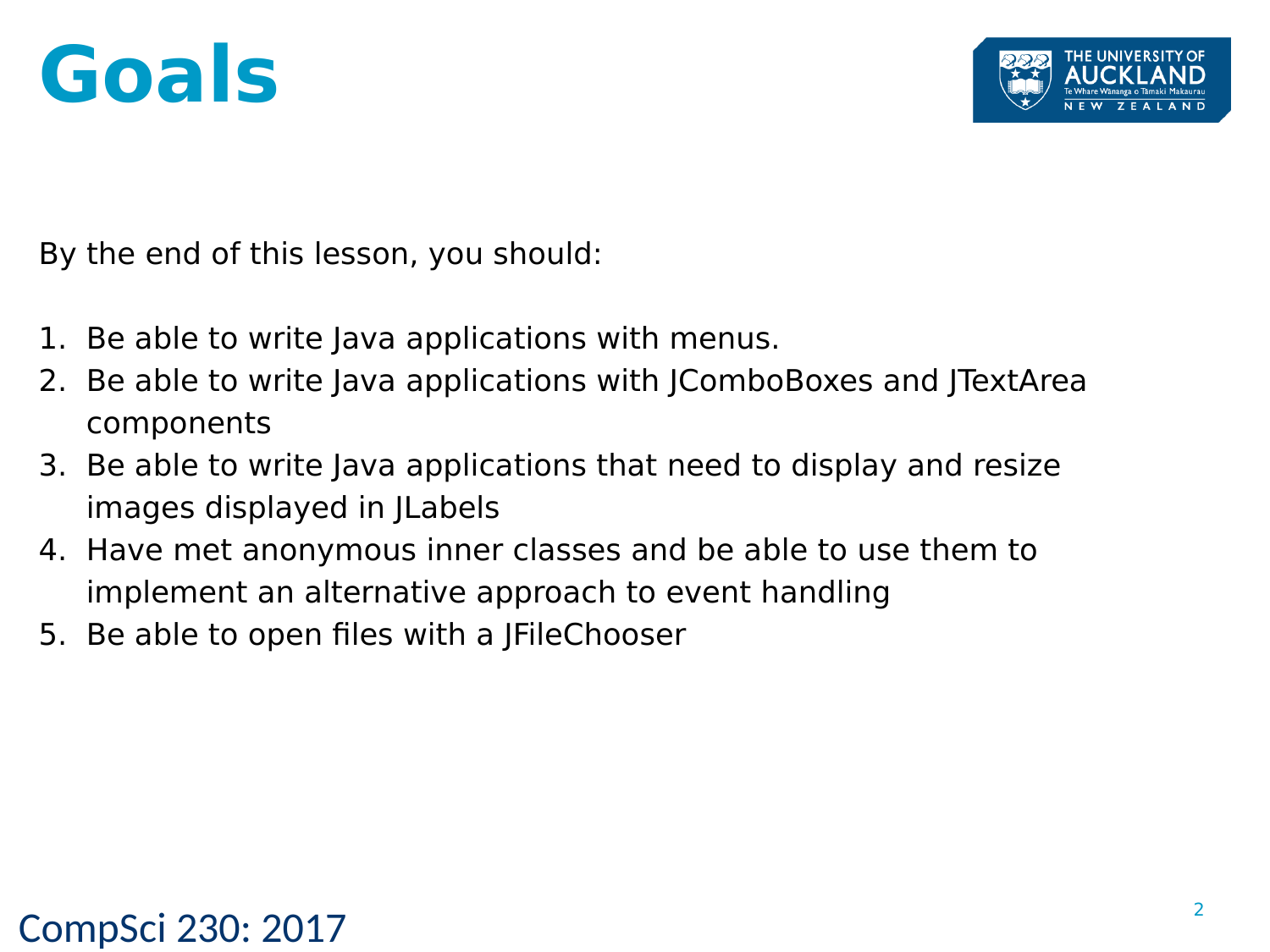

# Goals
By the end of this lesson, you should:

Be able to write Java applications with menus.
Be able to write Java applications with JComboBoxes and JTextArea components
Be able to write Java applications that need to display and resize images displayed in JLabels
Have met anonymous inner classes and be able to use them to implement an alternative approach to event handling
Be able to open files with a JFileChooser

2